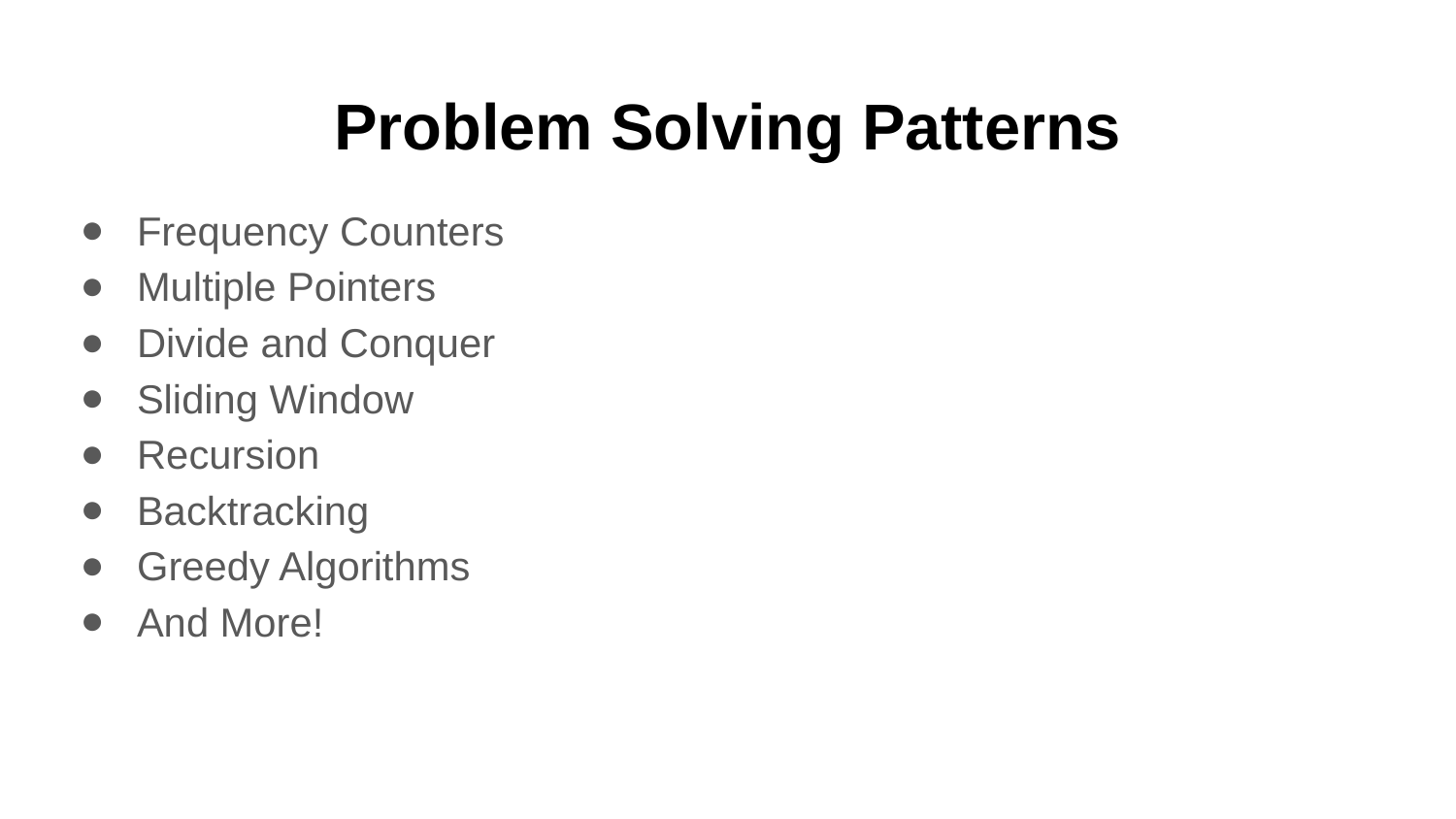

# Problem Solving Patterns
Frequency Counters
Multiple Pointers
Divide and Conquer
Sliding Window
Recursion
Backtracking
Greedy Algorithms
And More!